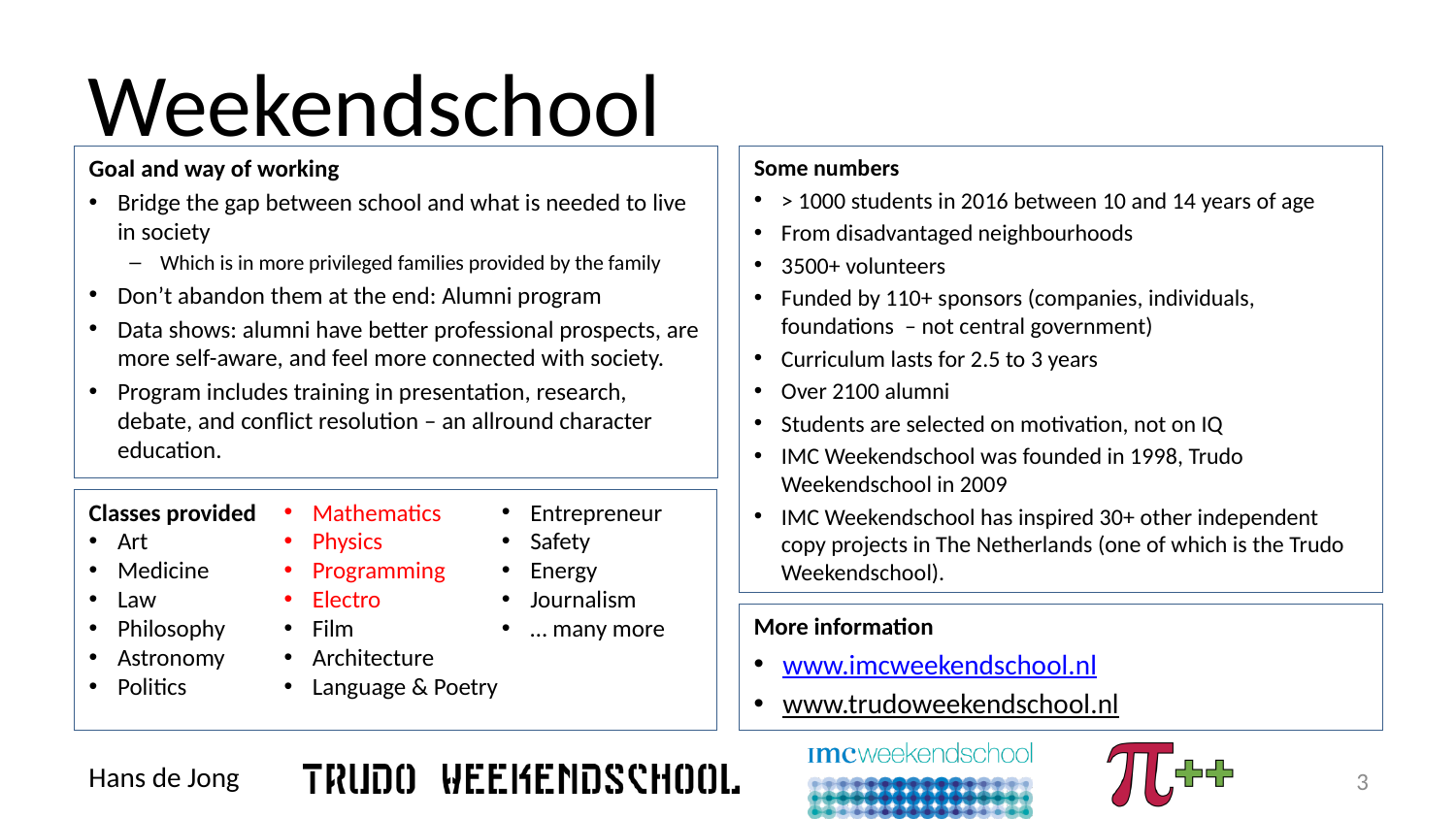

# Weekendschool
Some numbers
> 1000 students in 2016 between 10 and 14 years of age
From disadvantaged neighbourhoods
3500+ volunteers
Funded by 110+ sponsors (companies, individuals, foundations  – not central government)
Curriculum lasts for 2.5 to 3 years
Over 2100 alumni
Students are selected on motivation, not on IQ
IMC Weekendschool was founded in 1998, Trudo Weekendschool in 2009
IMC Weekendschool has inspired 30+ other independent copy projects in The Netherlands (one of which is the Trudo Weekendschool).

Goal and way of working
Bridge the gap between school and what is needed to live in society
Which is in more privileged families provided by the family
Don’t abandon them at the end: Alumni program
Data shows: alumni have better professional prospects, are more self-aware, and feel more connected with society.
Program includes training in presentation, research, debate, and conflict resolution – an allround character education.
Classes provided
Art
Medicine
Law
Philosophy
Astronomy
Politics
Mathematics
Physics
Programming
Electro
Film
Architecture
Language & Poetry
Entrepreneur
Safety
Energy
Journalism
… many more
More information
www.imcweekendschool.nl
www.trudoweekendschool.nl
3